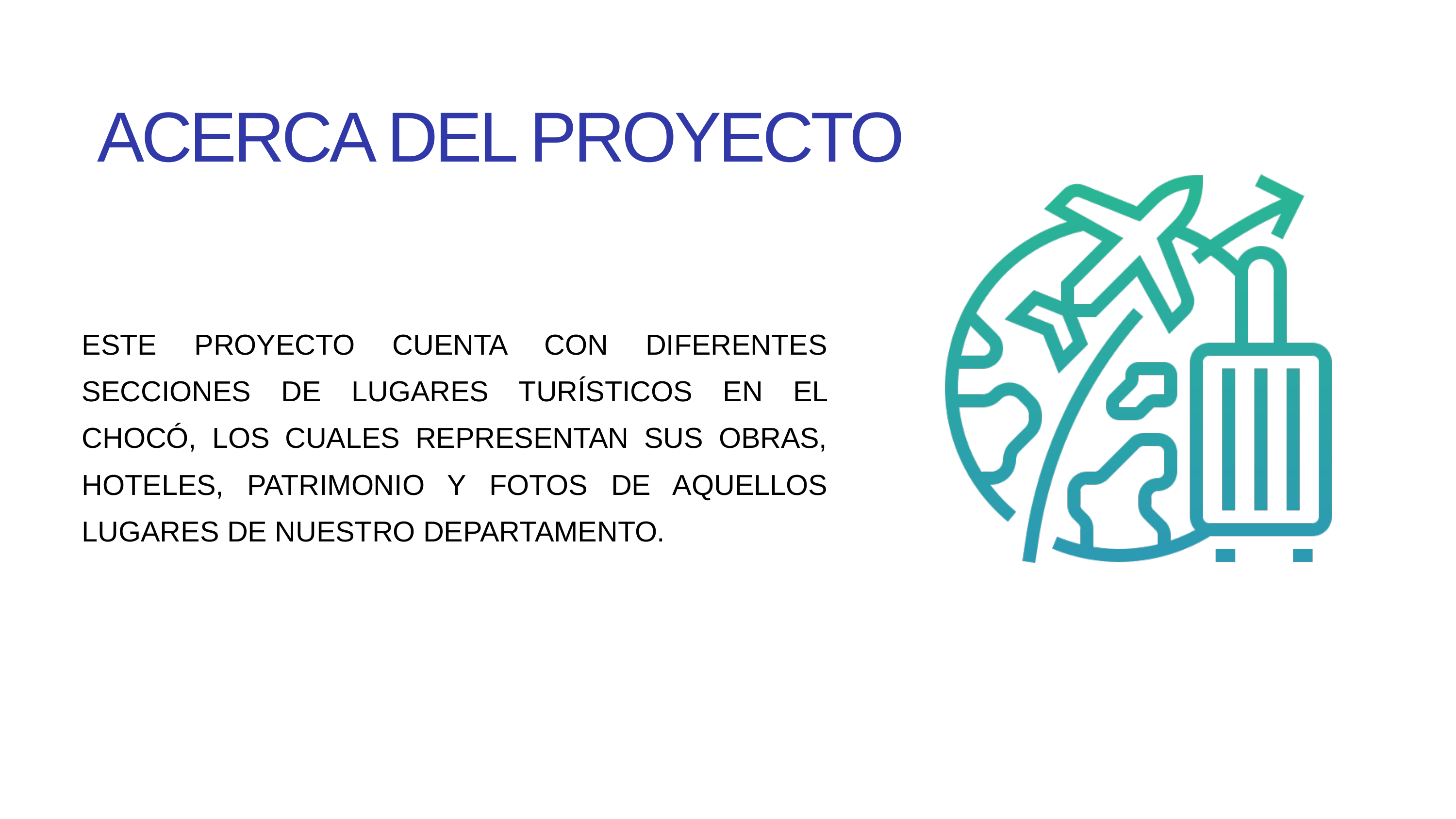

ACERCA DEL PROYECTO

ESTE PROYECTO CUENTA CON DIFERENTES SECCIONES DE LUGARES TURÍSTICOS EN EL CHOCÓ, LOS CUALES REPRESENTAN SUS OBRAS, HOTELES, PATRIMONIO Y FOTOS DE AQUELLOS LUGARES DE NUESTRO DEPARTAMENTO.